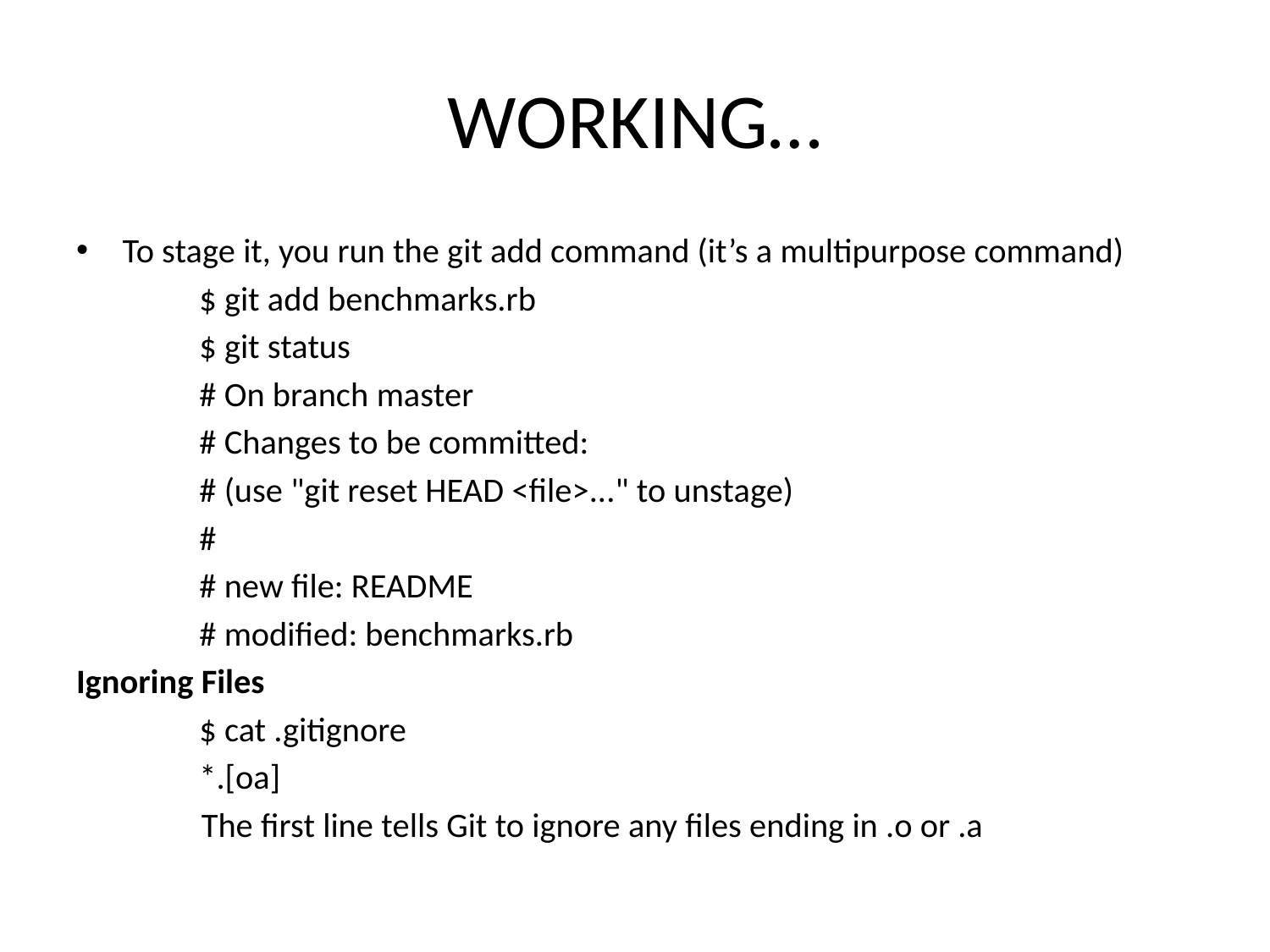

# WORKING…
To stage it, you run the git add command (it’s a multipurpose command)
	$ git add benchmarks.rb
	$ git status
	# On branch master
	# Changes to be committed:
	# (use "git reset HEAD <file>..." to unstage)
	#
	# new file: README
	# modified: benchmarks.rb
Ignoring Files
	$ cat .gitignore
	*.[oa]
                The first line tells Git to ignore any files ending in .o or .a